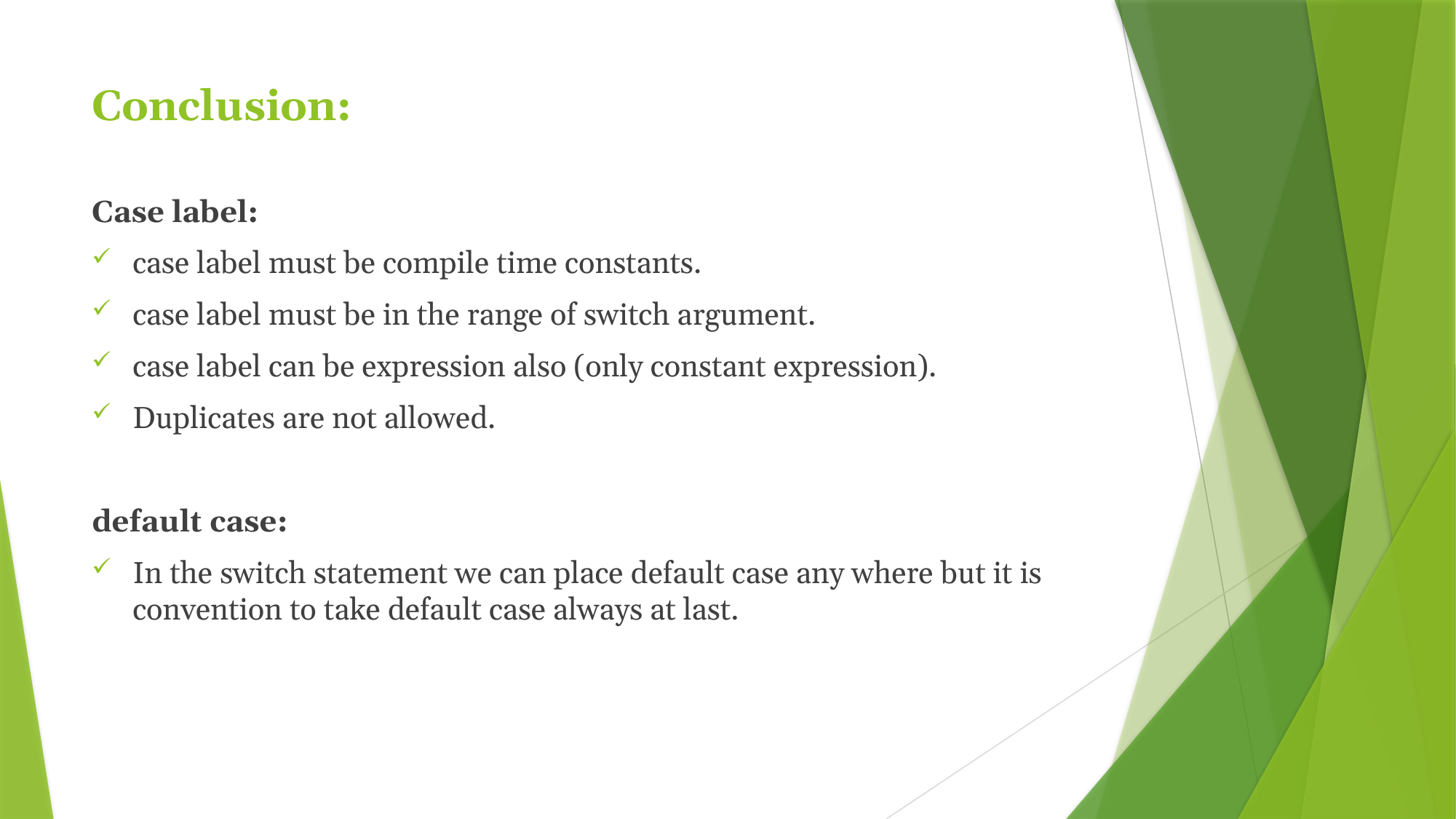

# Conclusion:
Case label:
case label must be compile time constants.
case label must be in the range of switch argument.
case label can be expression also (only constant expression).
Duplicates are not allowed.

default case:
In the switch statement we can place default case any where but it is convention to take default case always at last.